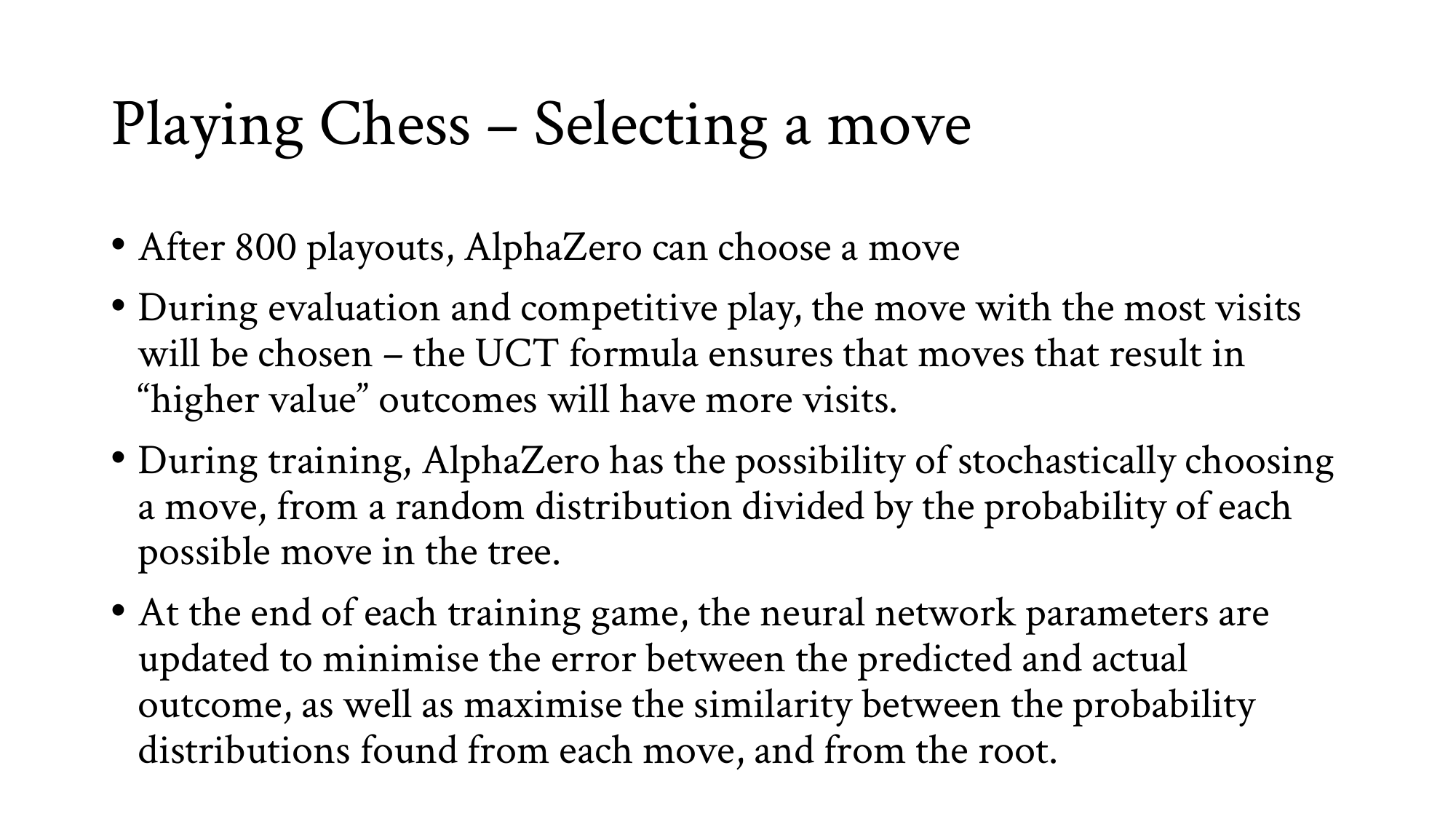

# Playing Chess – Selecting a move
After 800 playouts, AlphaZero can choose a move
During evaluation and competitive play, the move with the most visits will be chosen – the UCT formula ensures that moves that result in “higher value” outcomes will have more visits.
During training, AlphaZero has the possibility of stochastically choosing a move, from a random distribution divided by the probability of each possible move in the tree.
At the end of each training game, the neural network parameters are updated to minimise the error between the predicted and actual outcome, as well as maximise the similarity between the probability distributions found from each move, and from the root.